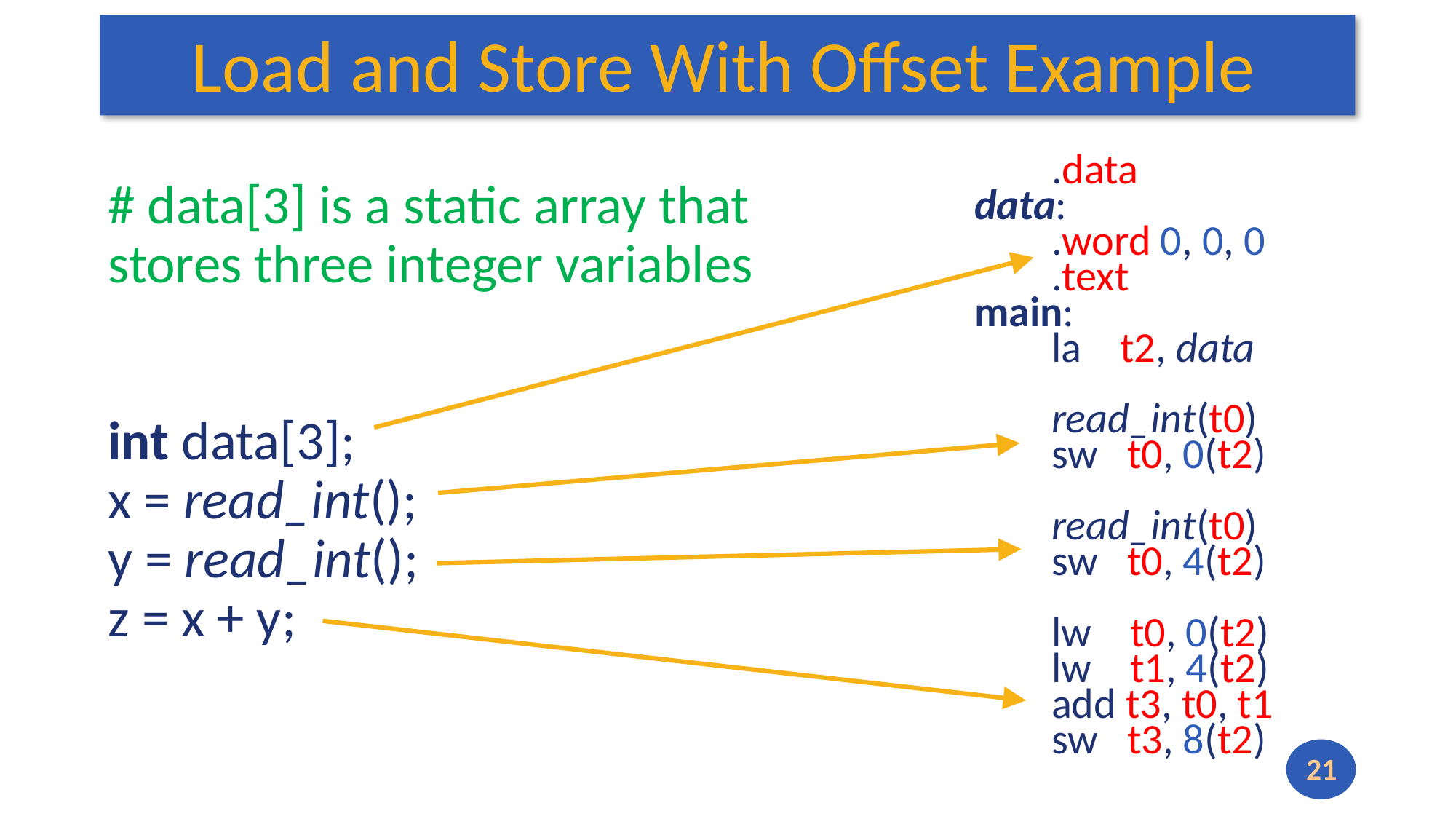

# Load and Store With Offset Example
        .data
data:
        .word 0, 0, 0
        .text
main:
        la    t2, data

        read_int(t0)
        sw   t0, 0(t2)

        read_int(t0)
        sw   t0, 4(t2)

        lw    t0, 0(t2)
        lw    t1, 4(t2)
        add t3, t0, t1
        sw   t3, 8(t2)
# data[3] is a static array that stores three integer variables

int data[3];
x = read_int();
y = read_int();
z = x + y;
21